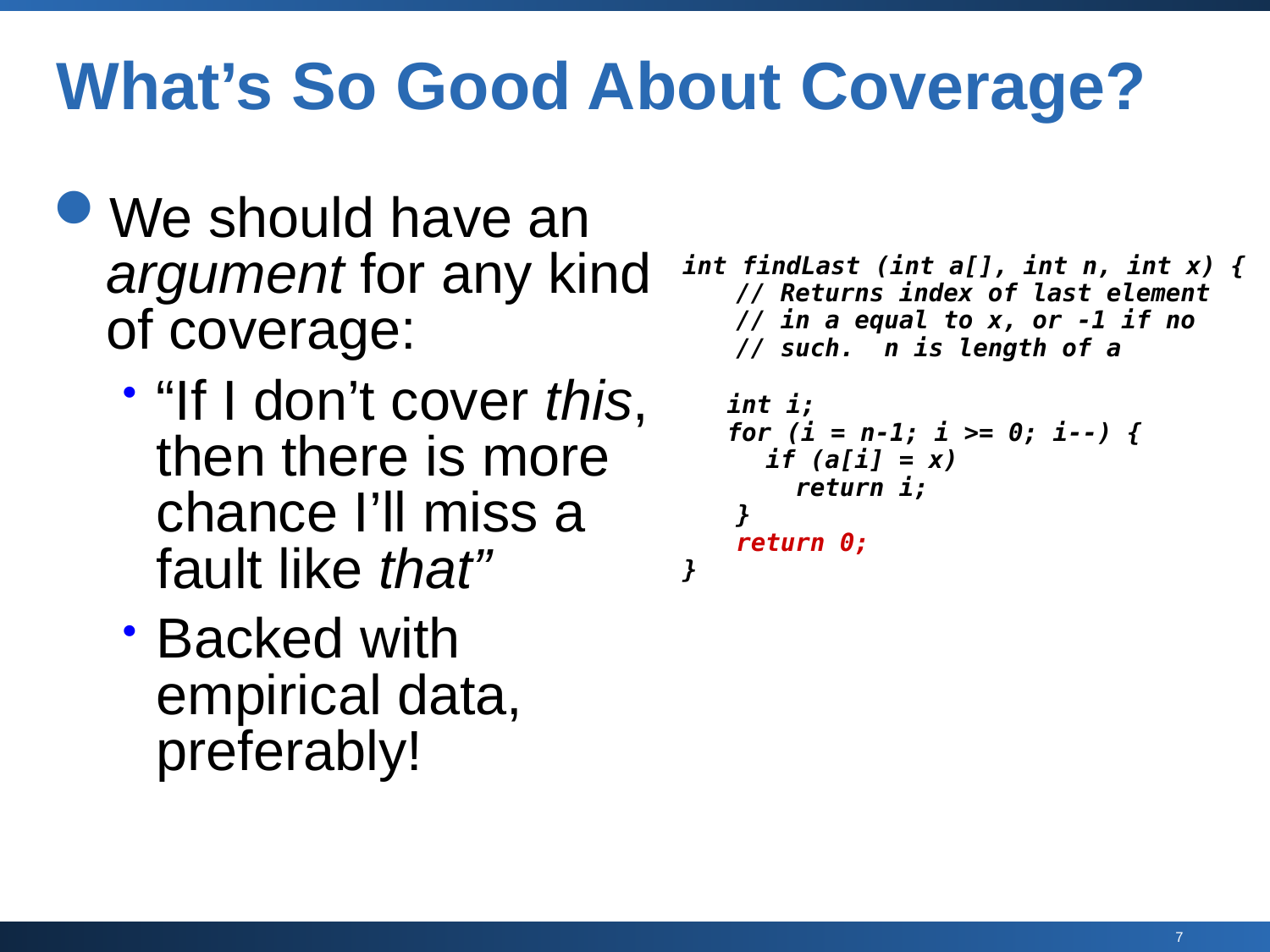

# What’s So Good About Coverage?
We should have an argument for any kind of coverage:
“If I don’t cover this, then there is more chance I’ll miss a fault like that”
Backed with empirical data, preferably!
int findLast (int a[], int n, int x) {
// Returns index of last element
// in a equal to x, or -1 if no
// such.  n is length of a
   int i;
   for (i = n-1; i >= 0; i--) {
  if (a[i] = x)
    return i;
}
return 0;
}